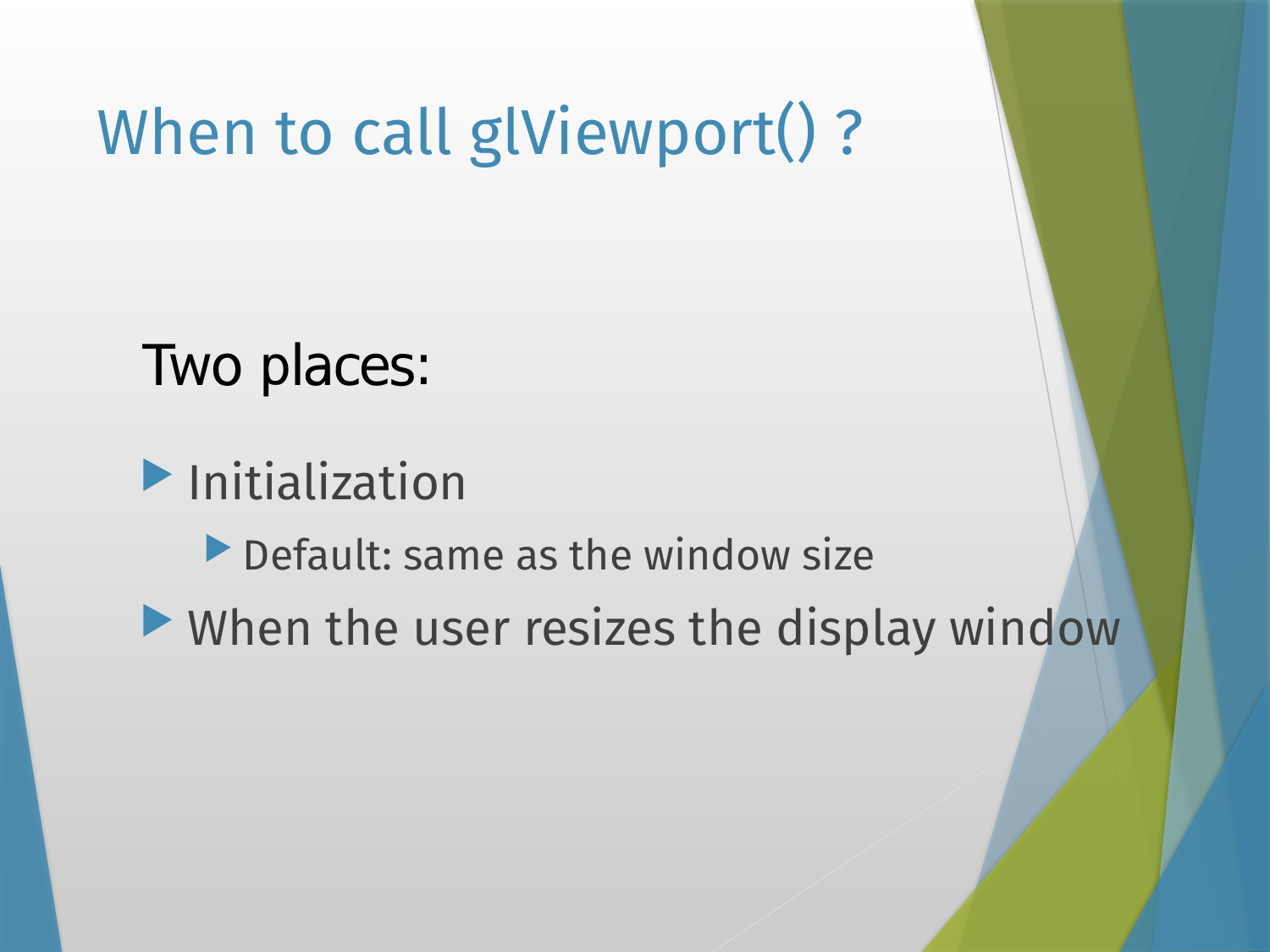

# When to call glViewport() ?
Two places:
Initialization
Default: same as the window size
When the user resizes the display window
Instructor: Sabina Irum
33